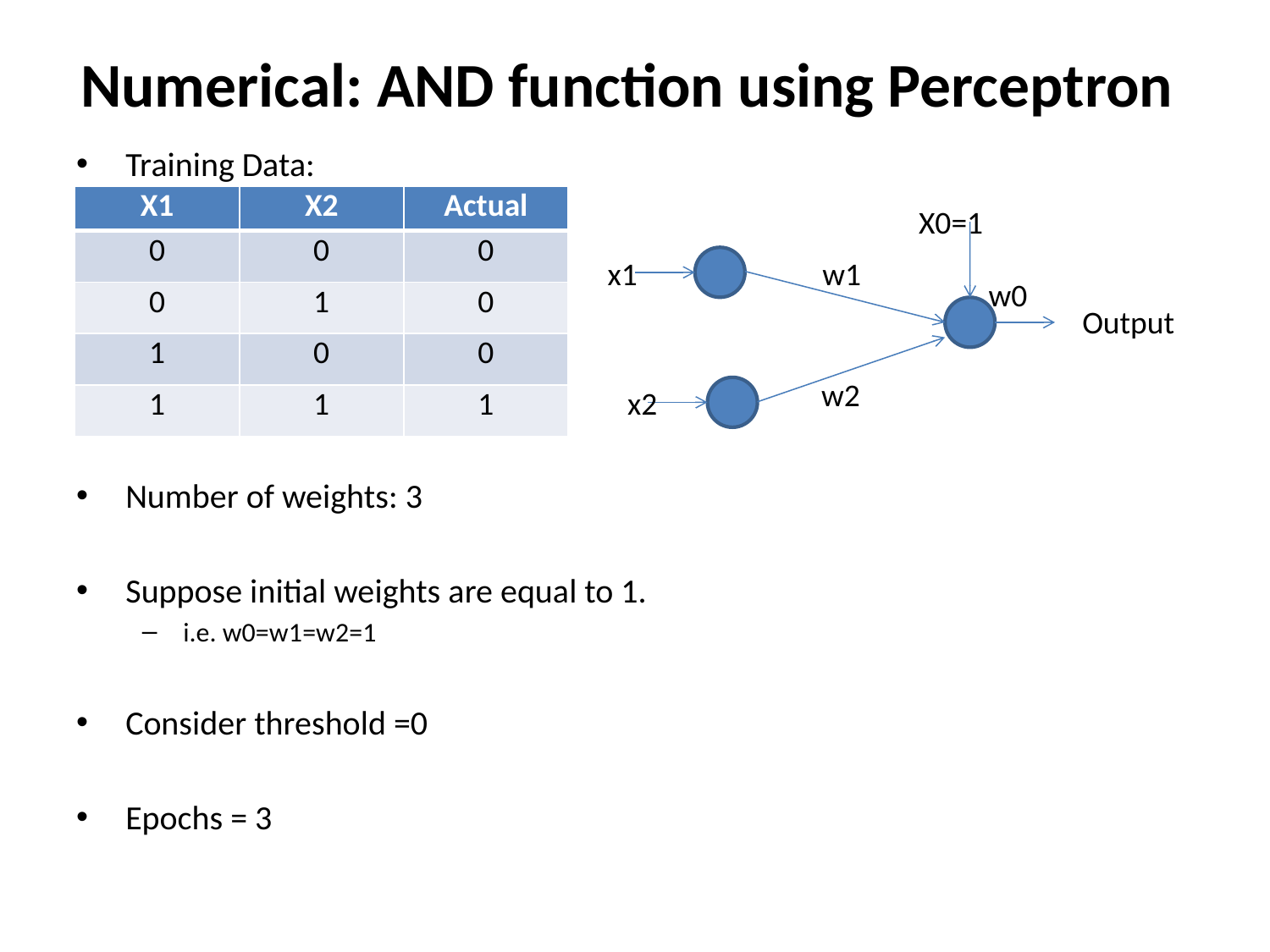

# Numerical: AND function using Perceptron
Training Data:

Number of weights: 3

Suppose initial weights are equal to 1.
i.e. w0=w1=w2=1

Consider threshold =0

Epochs = 3

| X1 | X2 | Actual |
| --- | --- | --- |
| 0 | 0 | 0 |
| 0 | 1 | 0 |
| 1 | 0 | 0 |
| 1 | 1 | 1 |
X0=1
x1

w1
w0
Output

w2
x2